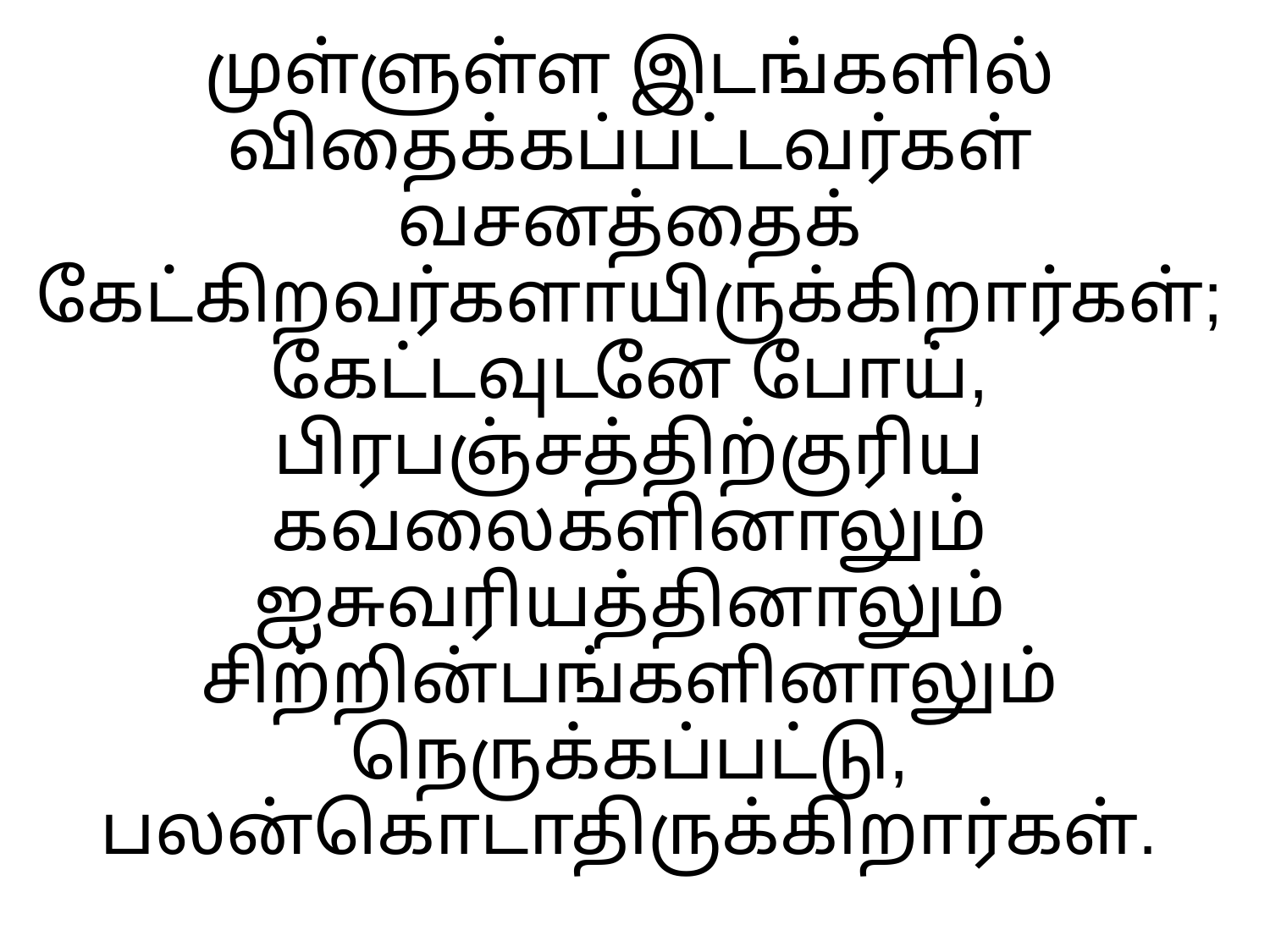

# Luke 8:14. முள்ளுள்ள இடங்களில் விதைக்கப்பட்டவர்கள் வசனத்தைக் கேட்கிறவர்களாயிருக்கிறார்கள்; கேட்டவுடனே போய், பிரபஞ்சத்திற்குரிய கவலைகளினாலும் ஐசுவரியத்தினாலும் சிற்றின்பங்களினாலும் நெருக்கப்பட்டு, பலன்கொடாதிருக்கிறார்கள்.